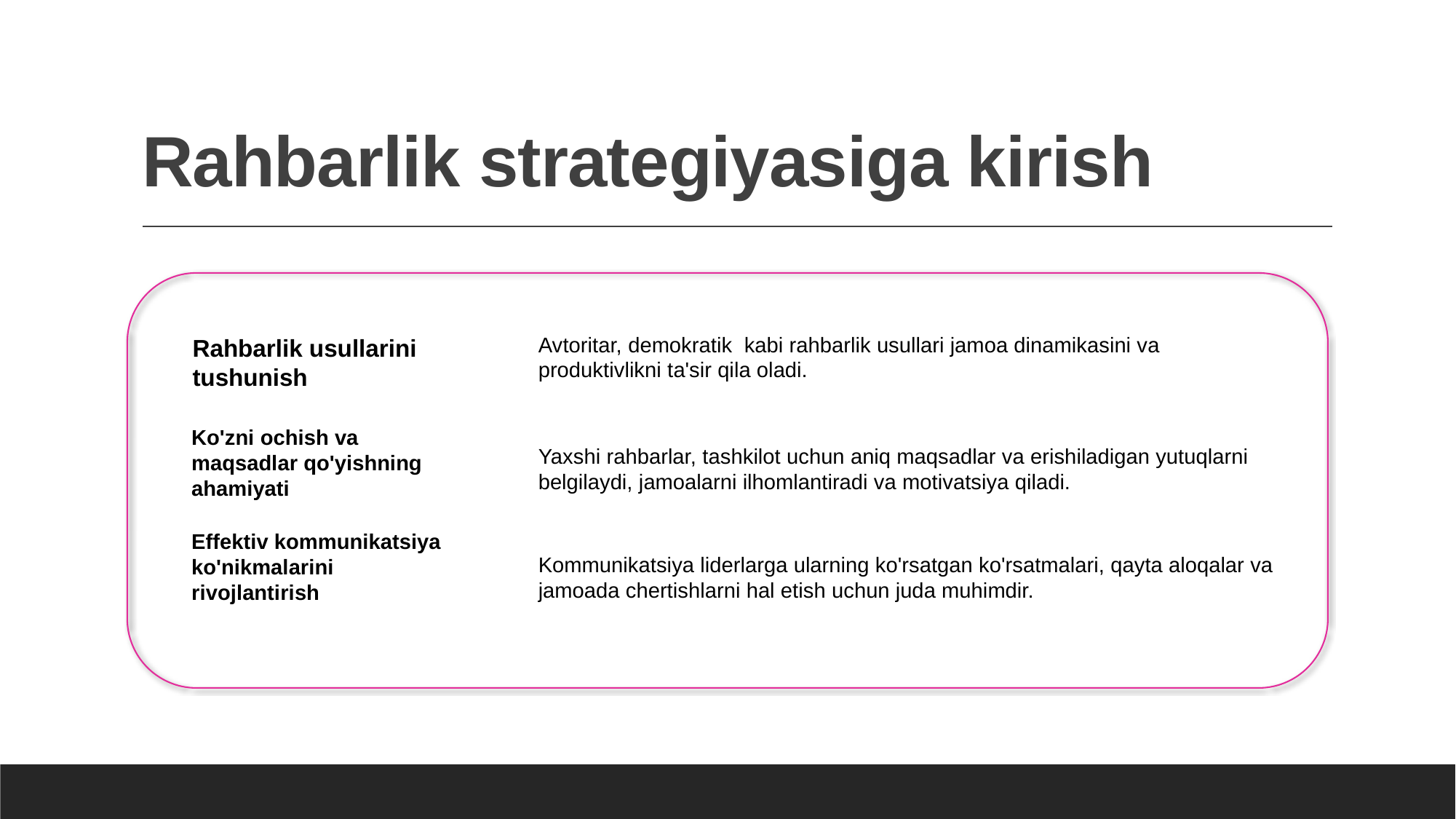

# Rahbarlik strategiyasiga kirish

Avtoritar, demokratik  kabi rahbarlik usullari jamoa dinamikasini va produktivlikni ta'sir qila oladi.
Rahbarlik usullarini tushunish
Ko'zni ochish va maqsadlar qo'yishning ahamiyati
Yaxshi rahbarlar, tashkilot uchun aniq maqsadlar va erishiladigan yutuqlarni belgilaydi, jamoalarni ilhomlantiradi va motivatsiya qiladi.
Effektiv kommunikatsiya ko'nikmalarini rivojlantirish
Kommunikatsiya liderlarga ularning ko'rsatgan ko'rsatmalari, qayta aloqalar va jamoada chertishlarni hal etish uchun juda muhimdir.